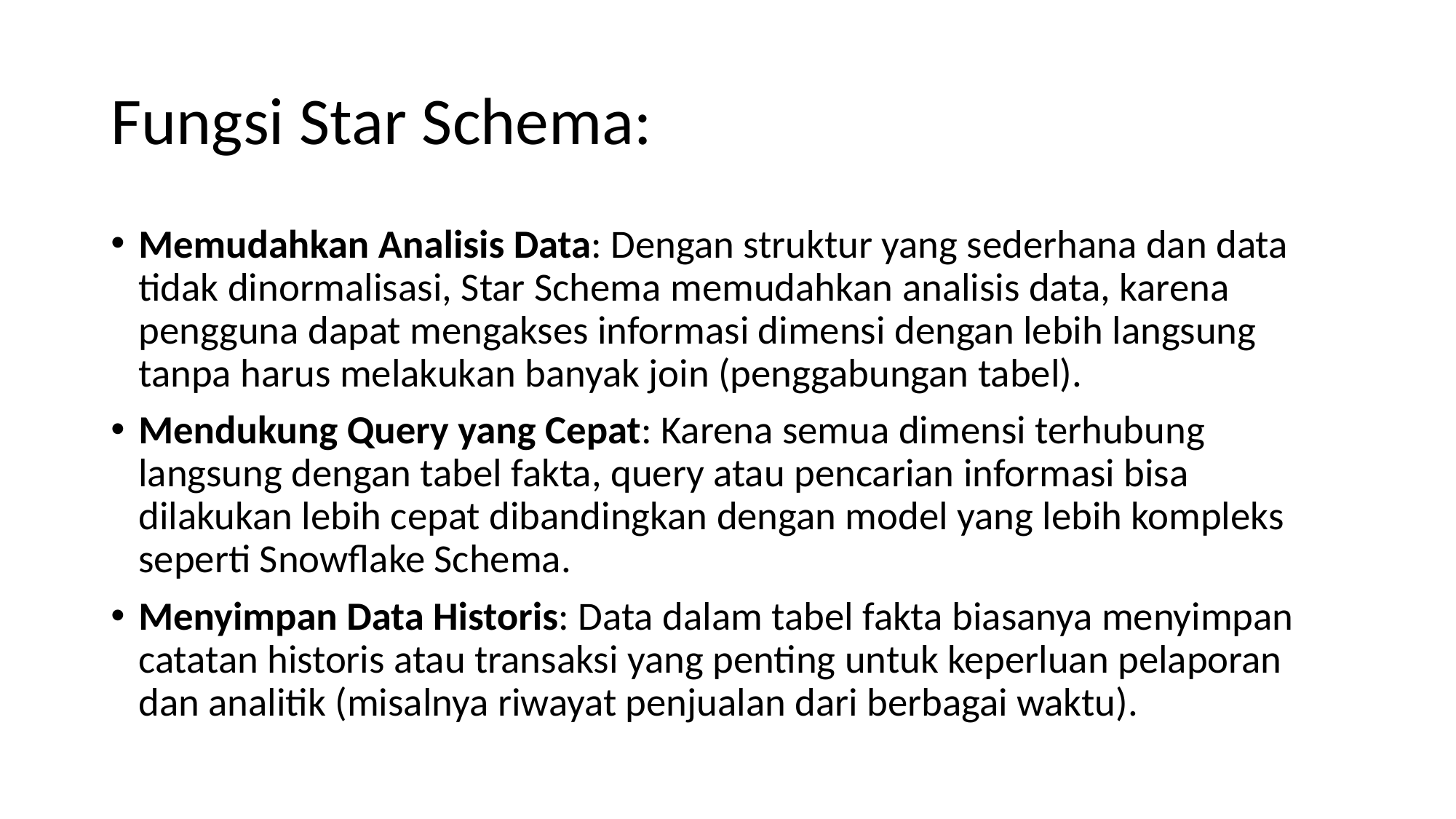

# Fungsi Star Schema:
Memudahkan Analisis Data: Dengan struktur yang sederhana dan data tidak dinormalisasi, Star Schema memudahkan analisis data, karena pengguna dapat mengakses informasi dimensi dengan lebih langsung tanpa harus melakukan banyak join (penggabungan tabel).
Mendukung Query yang Cepat: Karena semua dimensi terhubung langsung dengan tabel fakta, query atau pencarian informasi bisa dilakukan lebih cepat dibandingkan dengan model yang lebih kompleks seperti Snowflake Schema.
Menyimpan Data Historis: Data dalam tabel fakta biasanya menyimpan catatan historis atau transaksi yang penting untuk keperluan pelaporan dan analitik (misalnya riwayat penjualan dari berbagai waktu).